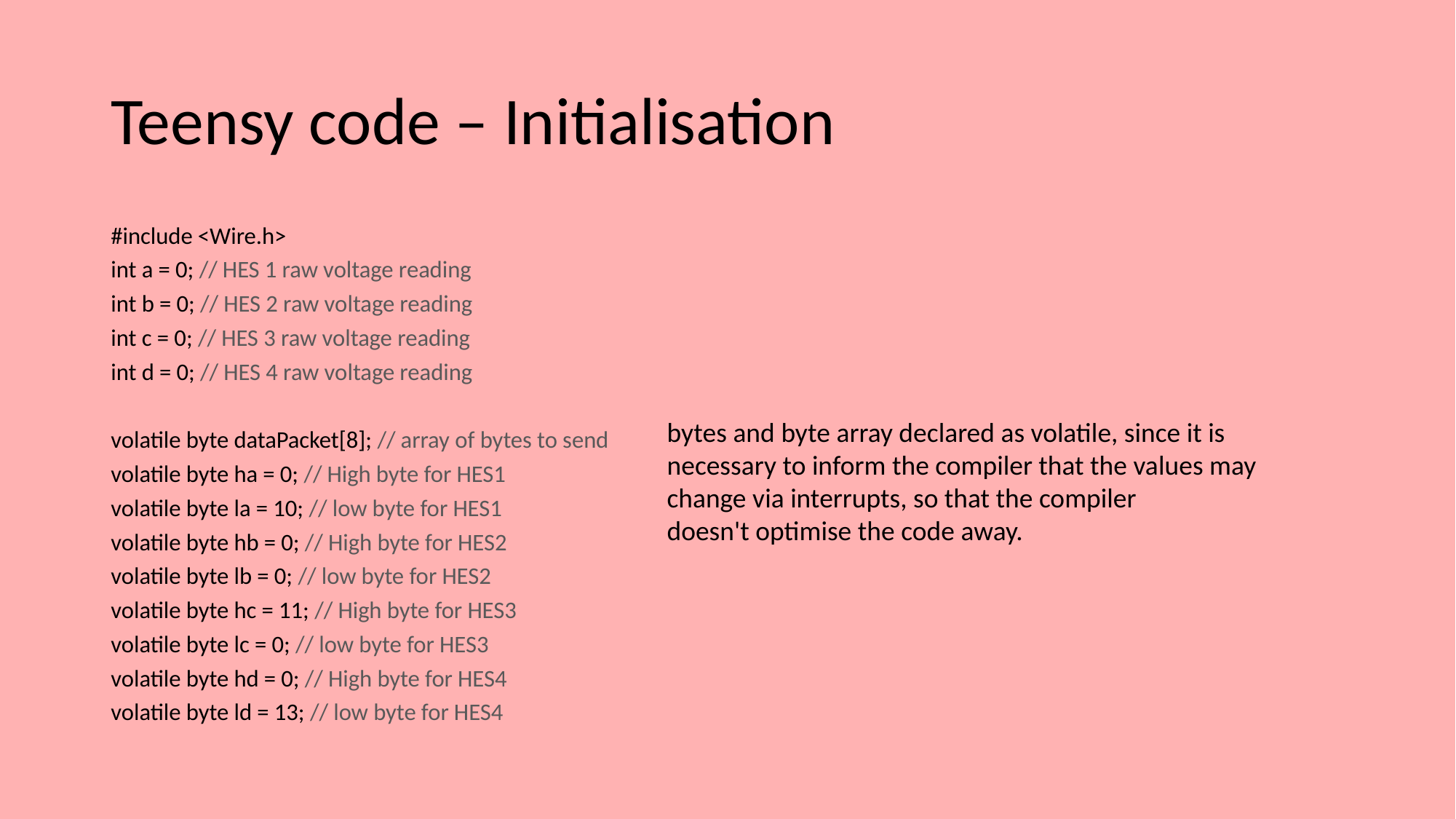

# Teensy code – Initialisation
#include <Wire.h>
int a = 0; // HES 1 raw voltage reading
int b = 0; // HES 2 raw voltage reading
int c = 0; // HES 3 raw voltage reading
int d = 0; // HES 4 raw voltage reading

volatile byte dataPacket[8]; // array of bytes to send
volatile byte ha = 0; // High byte for HES1
volatile byte la = 10; // low byte for HES1
volatile byte hb = 0; // High byte for HES2
volatile byte lb = 0; // low byte for HES2
volatile byte hc = 11; // High byte for HES3
volatile byte lc = 0; // low byte for HES3
volatile byte hd = 0; // High byte for HES4
volatile byte ld = 13; // low byte for HES4
bytes and byte array declared as volatile, since it is
necessary to inform the compiler that the values may
change via interrupts, so that the compiler
doesn't optimise the code away.